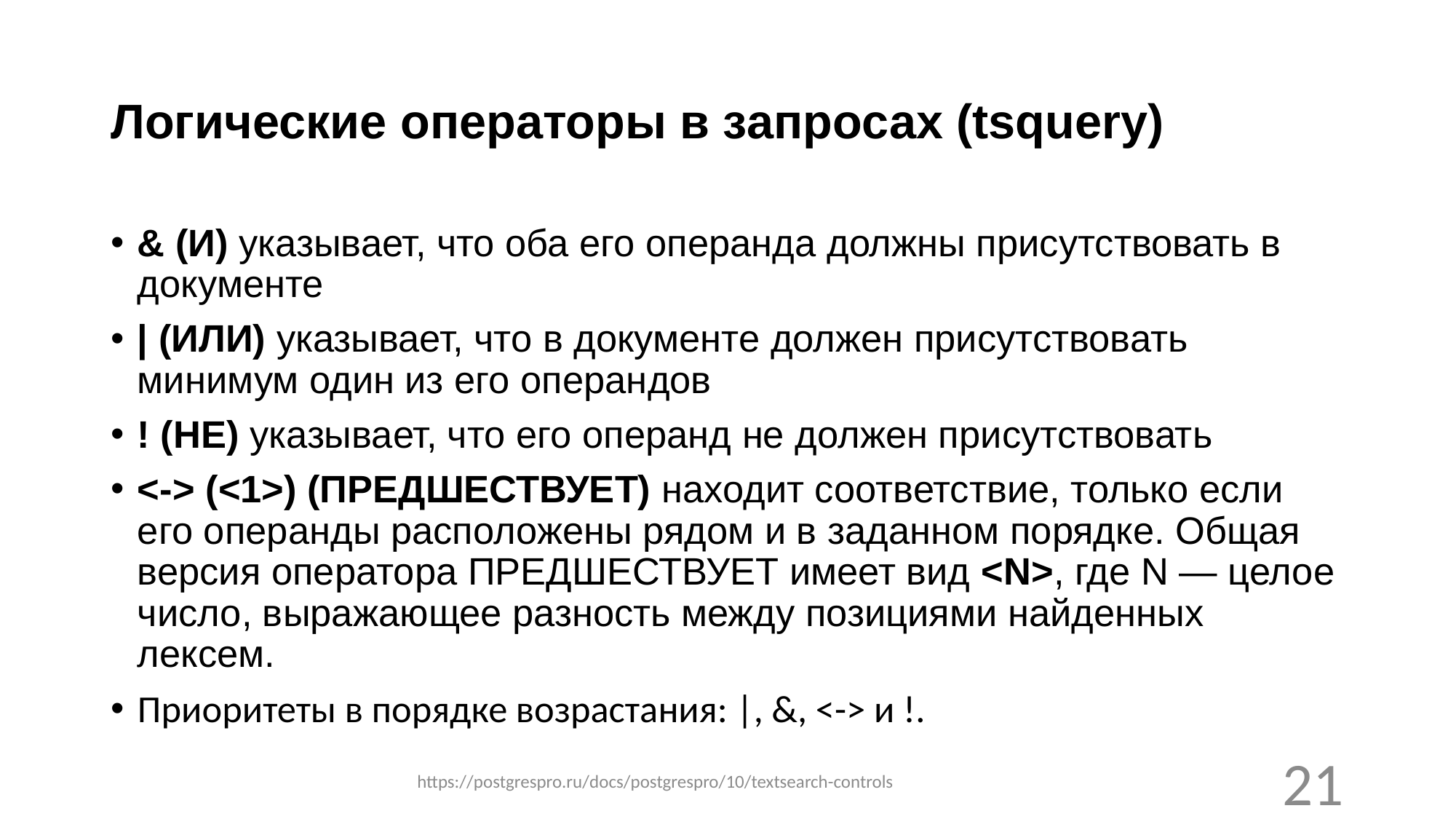

# Логические операторы в запросах (tsquery)
& (И) указывает, что оба его операнда должны присутствовать в документе
| (ИЛИ) указывает, что в документе должен присутствовать минимум один из его операндов
! (НЕ) указывает, что его операнд не должен присутствовать
<-> (<1>) (ПРЕДШЕСТВУЕТ) находит соответствие, только если его операнды расположены рядом и в заданном порядке. Общая версия оператора ПРЕДШЕСТВУЕТ имеет вид <N>, где N — целое число, выражающее разность между позициями найденных лексем.
Приоритеты в порядке возрастания: |, &, <-> и !.
https://postgrespro.ru/docs/postgrespro/10/textsearch-controls
21